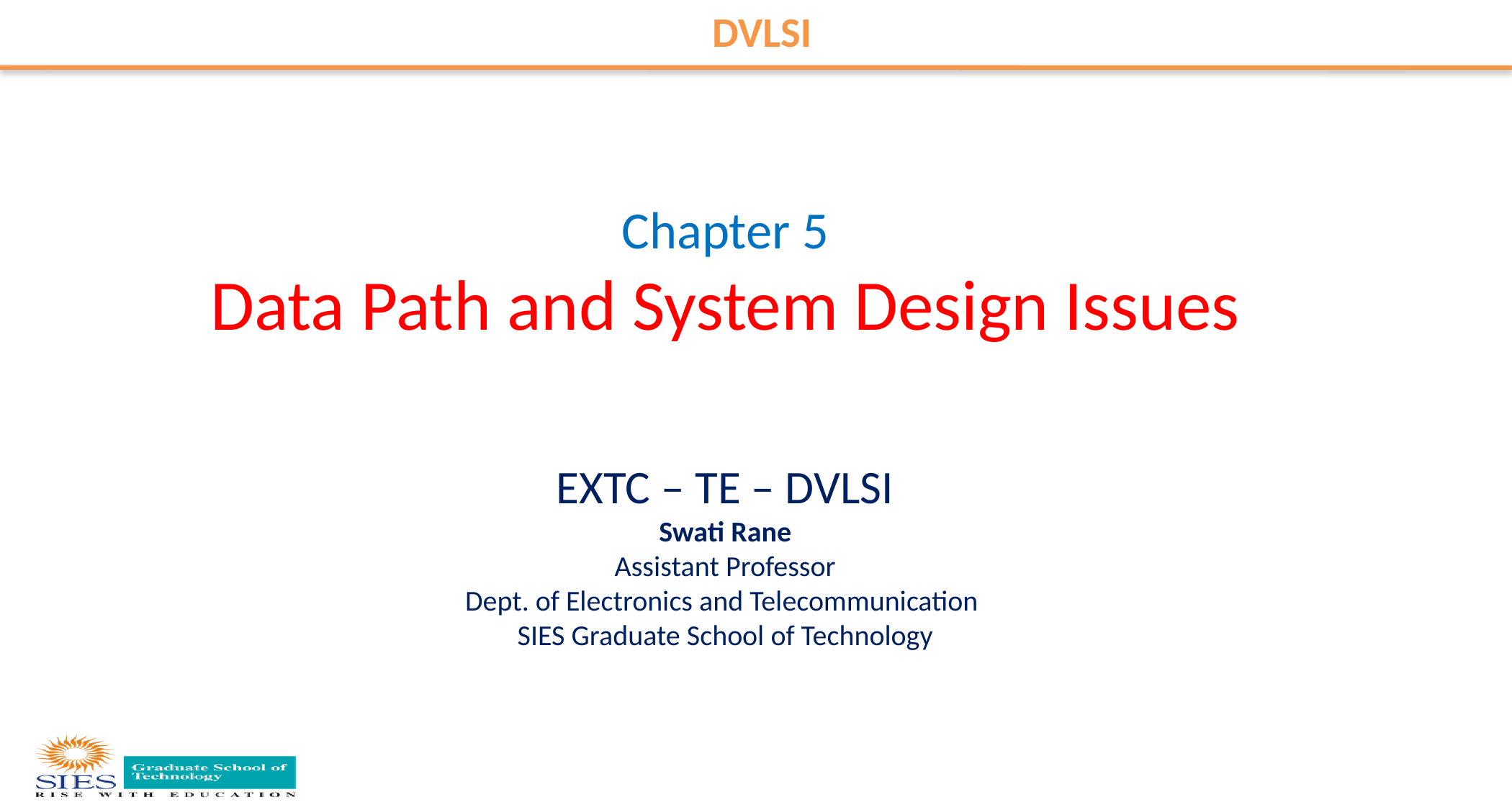

DVLSI
# Chapter 5 Data Path and System Design Issues EXTC – TE – DVLSI Swati Rane Assistant Professor Dept. of Electronics and Telecommunication SIES Graduate School of Technology